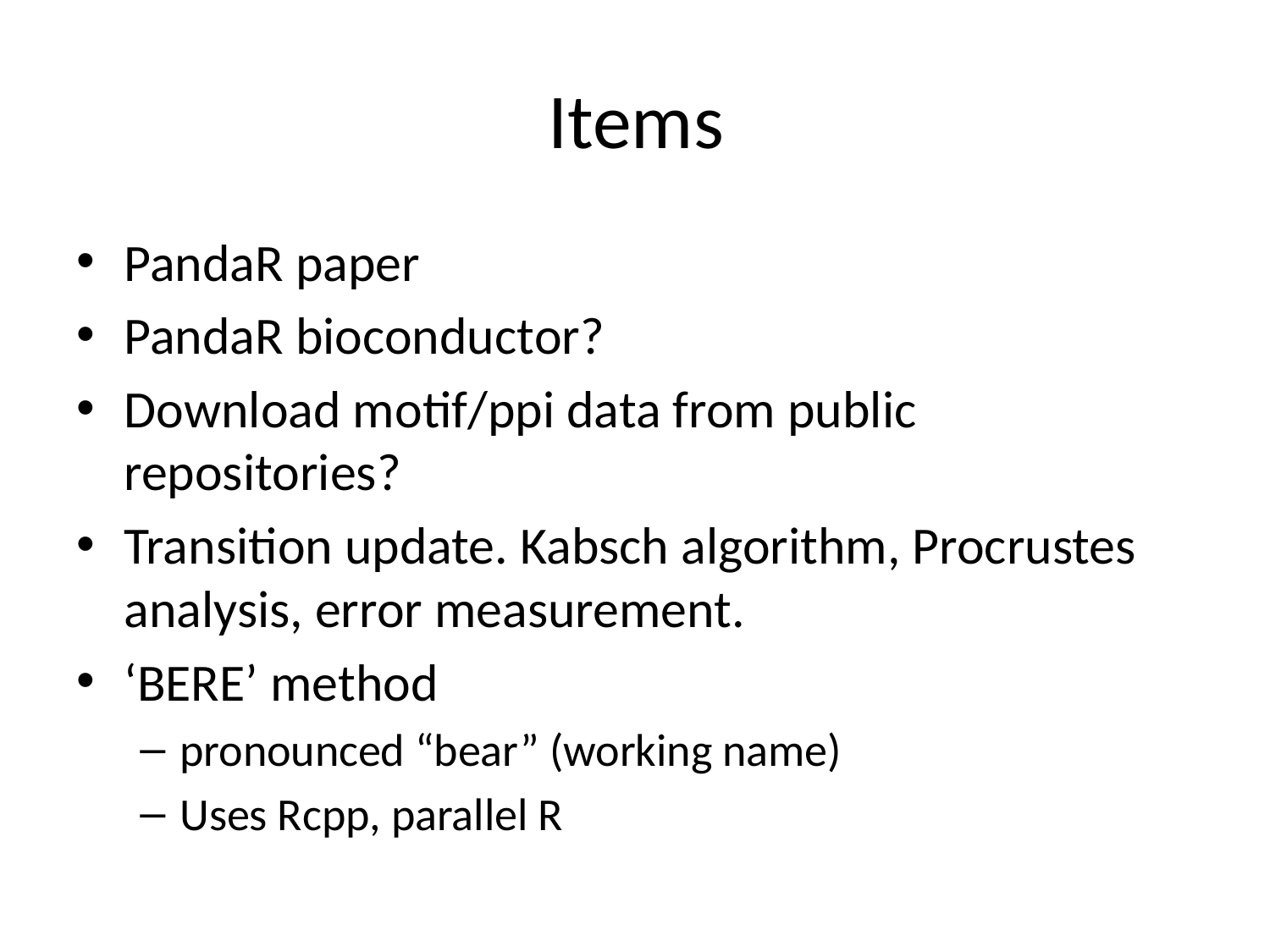

# Items
PandaR paper
PandaR bioconductor?
Download motif/ppi data from public repositories?
Transition update. Kabsch algorithm, Procrustes analysis, error measurement.
‘BERE’ method
pronounced “bear” (working name)
Uses Rcpp, parallel R